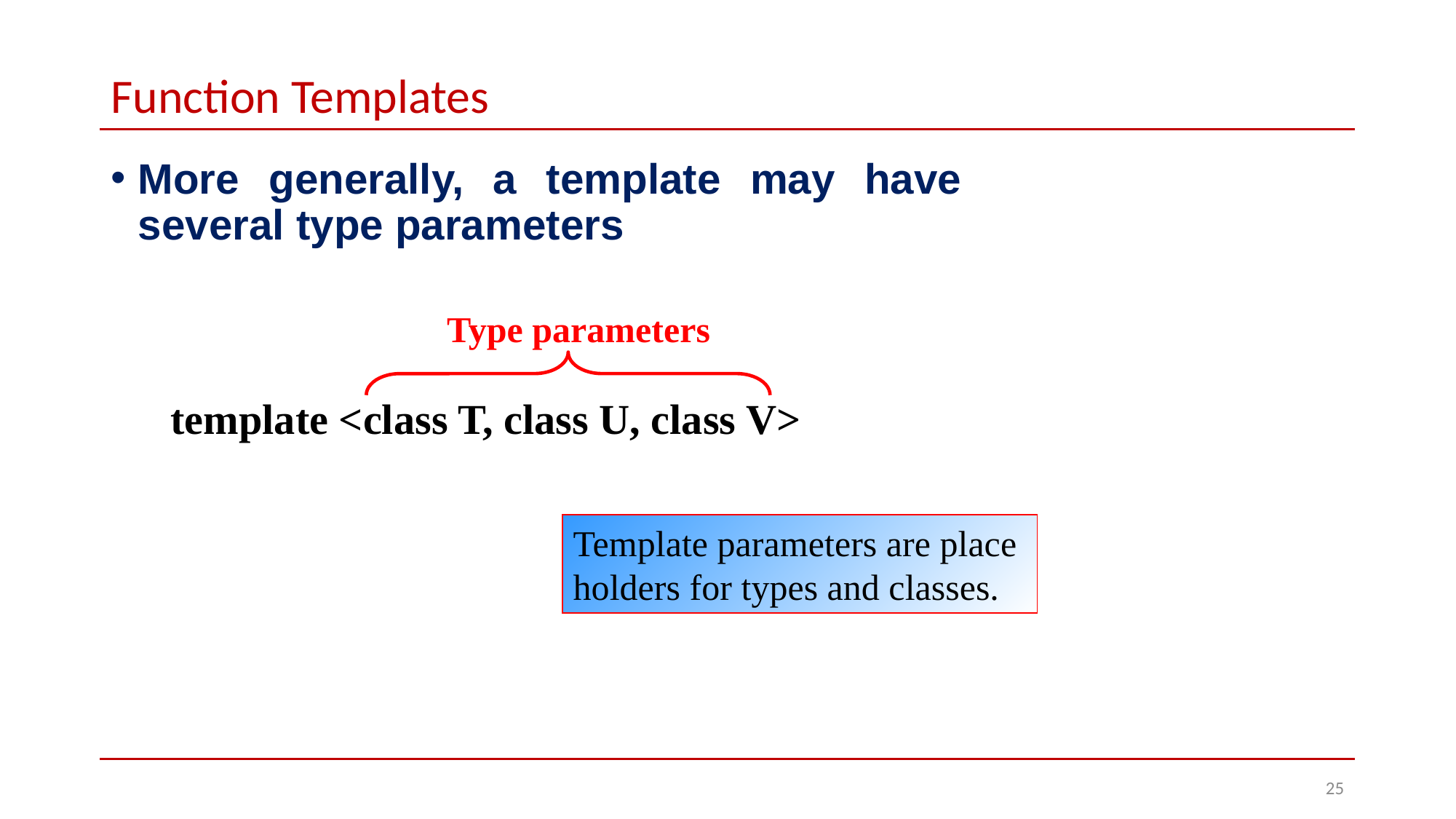

# Function Templates
More generally, a template may have several type parameters

Type parameters
template <class T, class U, class V>
Template parameters are place
holders for types and classes.
25